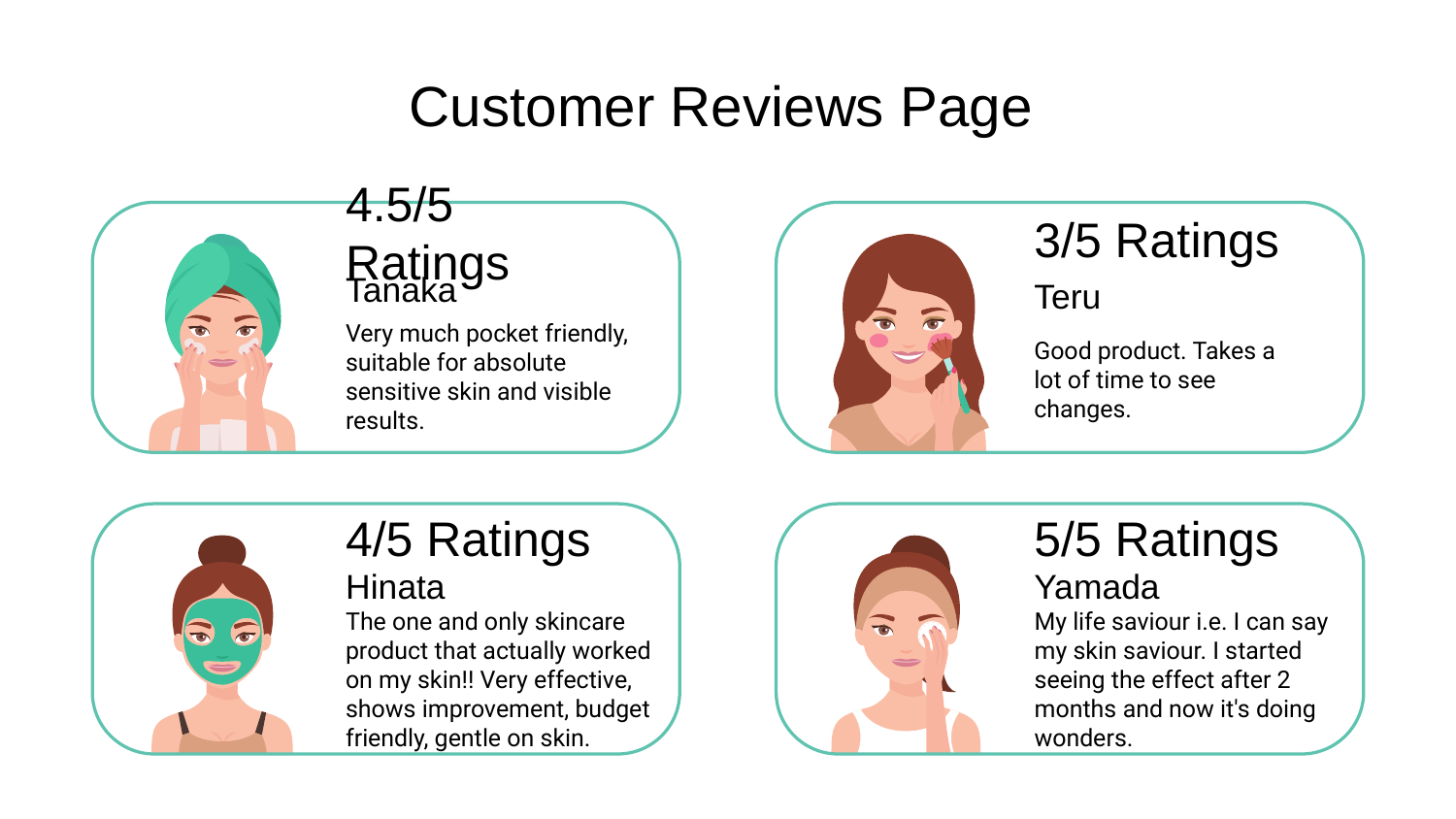

Customer Reviews Page
4.5/5 Ratings

Tanaka
3/5 Ratings

Teru
Very much pocket friendly, suitable for absolute sensitive skin and visible results.
Good product. Takes a lot of time to see changes.

5/5 Ratings

Hinata
Yamada
4/5 Ratings

The one and only skincare product that actually worked on my skin!! Very effective, shows improvement, budget friendly, gentle on skin.
My life saviour i.e. I can say my skin saviour. I started seeing the effect after 2 months and now it's doing wonders.